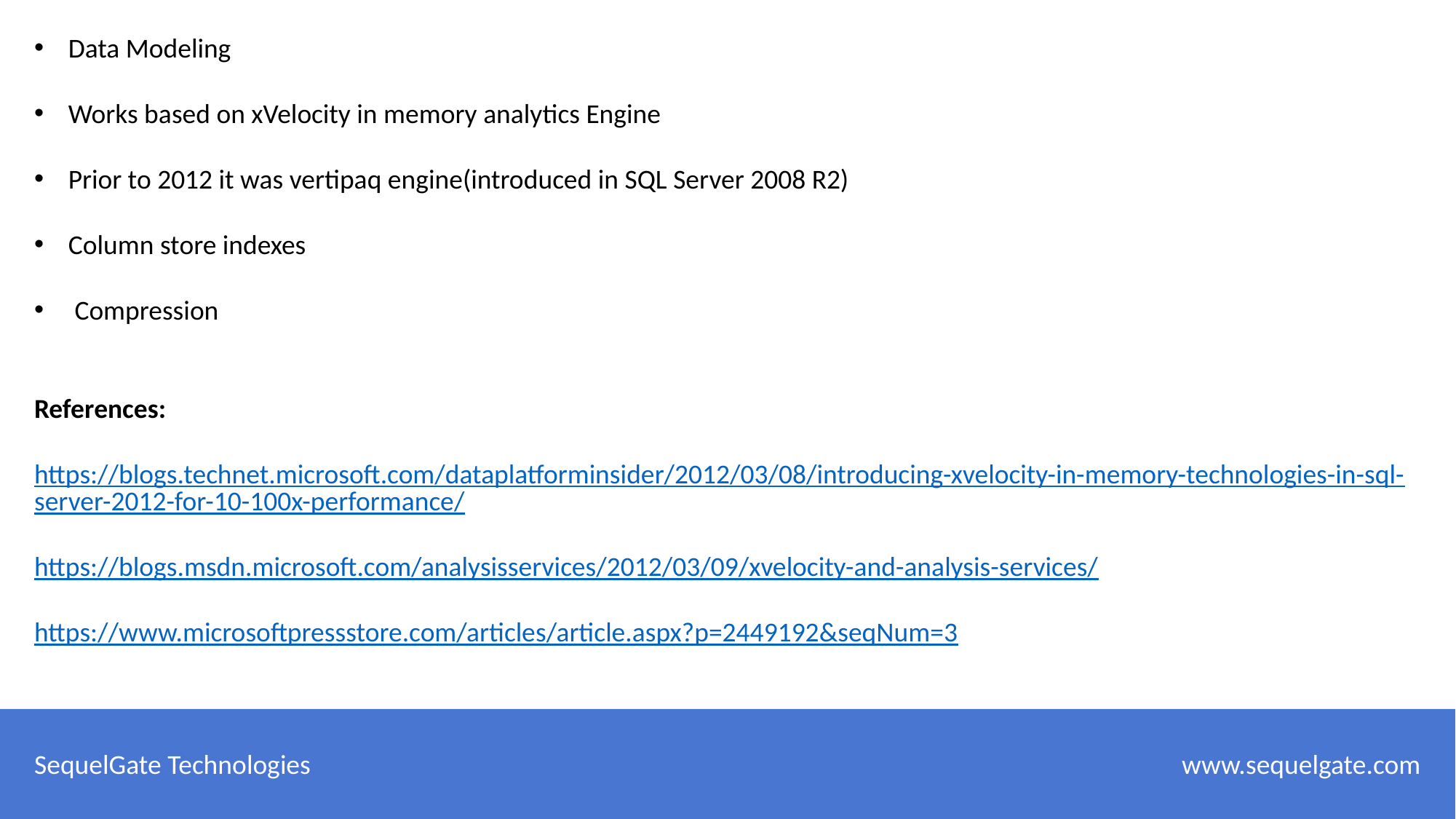

Data Modeling

Works based on xVelocity in memory analytics Engine

Prior to 2012 it was vertipaq engine(introduced in SQL Server 2008 R2)

Column store indexes

 Compression

References:

https://blogs.technet.microsoft.com/dataplatforminsider/2012/03/08/introducing-xvelocity-in-memory-technologies-in-sql-server-2012-for-10-100x-performance/

https://blogs.msdn.microsoft.com/analysisservices/2012/03/09/xvelocity-and-analysis-services/

https://www.microsoftpressstore.com/articles/article.aspx?p=2449192&seqNum=3

SequelGate Technologies
                           www.sequelgate.com